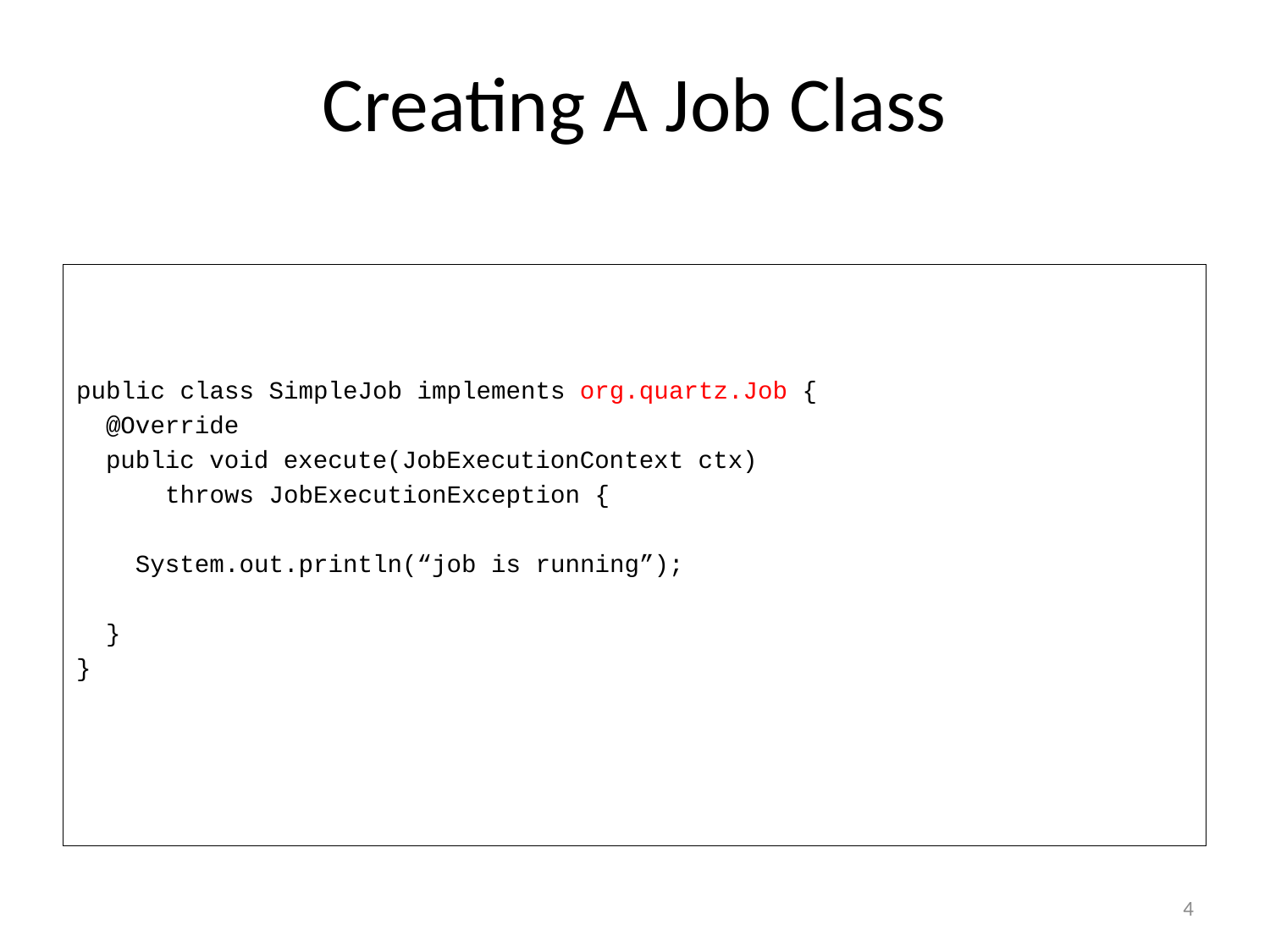

# Creating A Job Class

public class SimpleJob implements org.quartz.Job {
  @Override
  public void execute(JobExecutionContext ctx)
      throws JobExecutionException {

    System.out.println(“job is running”);

  }
}
4